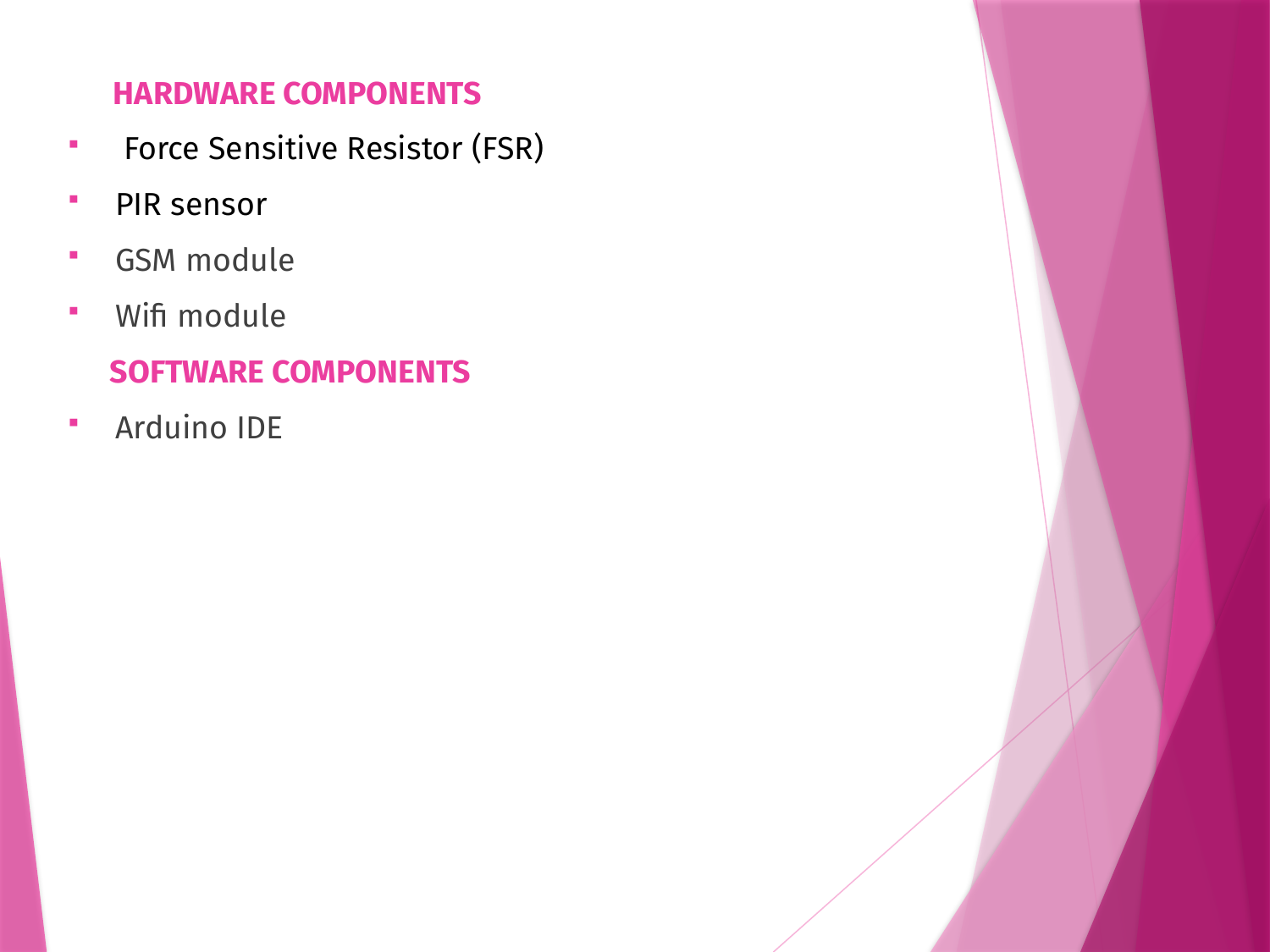

HARDWARE COMPONENTS
 Force Sensitive Resistor (FSR)
PIR sensor
GSM module
Wifi module
     SOFTWARE COMPONENTS
Arduino IDE

#